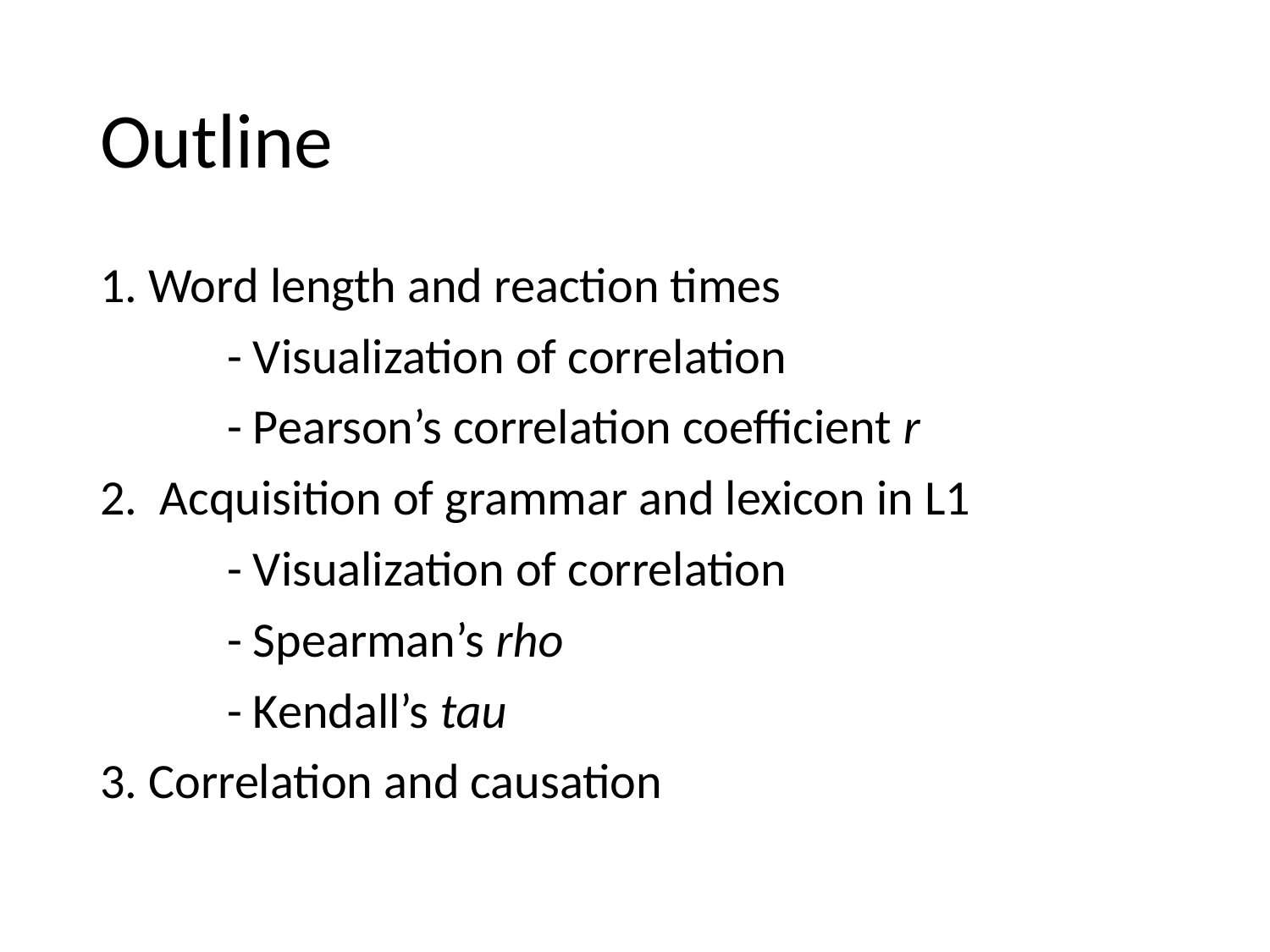

# Outline
1. Word length and reaction times
	- Visualization of correlation
	- Pearson’s correlation coefficient r
2.  Acquisition of grammar and lexicon in L1
	- Visualization of correlation
	- Spearman’s rho
	- Kendall’s tau
3. Correlation and causation